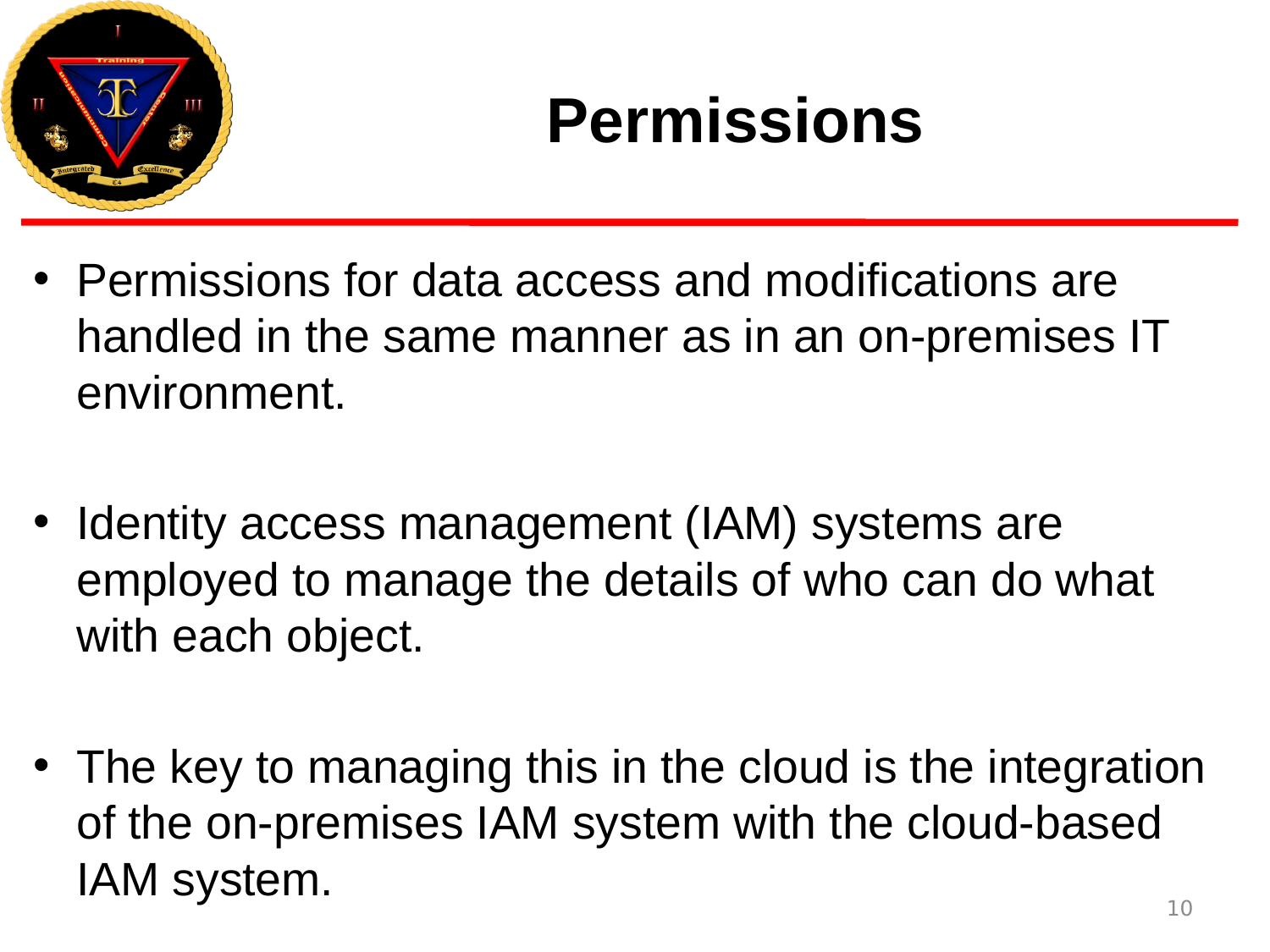

# Permissions
Permissions for data access and modifications are handled in the same manner as in an on-premises IT environment.

Identity access management (IAM) systems are employed to manage the details of who can do what with each object.

The key to managing this in the cloud is the integration of the on-premises IAM system with the cloud-based IAM system.
10